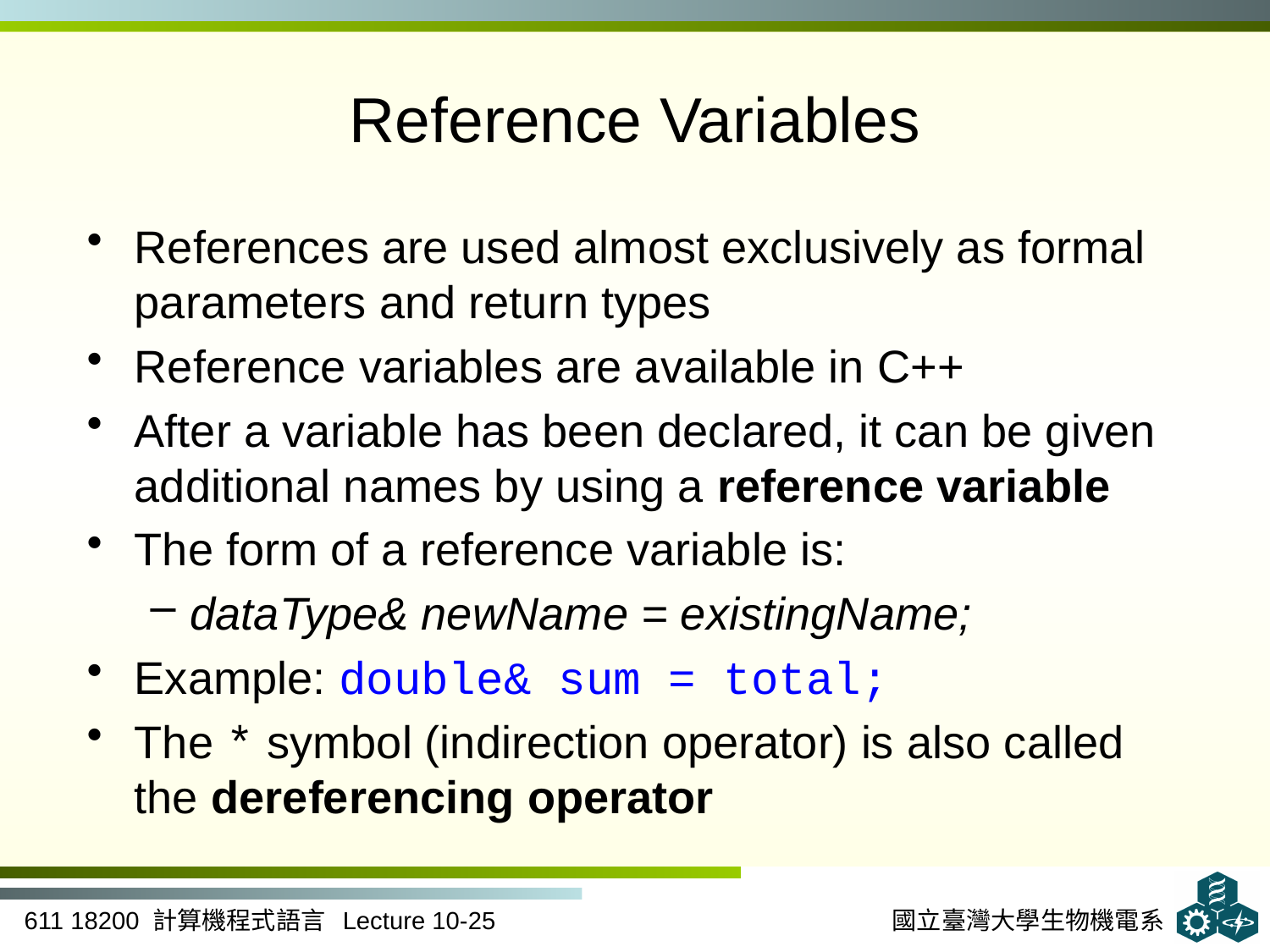

# Reference Variables
References are used almost exclusively as formal parameters and return types
Reference variables are available in C++
After a variable has been declared, it can be given additional names by using a reference variable
The form of a reference variable is:
dataType& newName = existingName;
Example: double& sum = total;
The * symbol (indirection operator) is also called the dereferencing operator